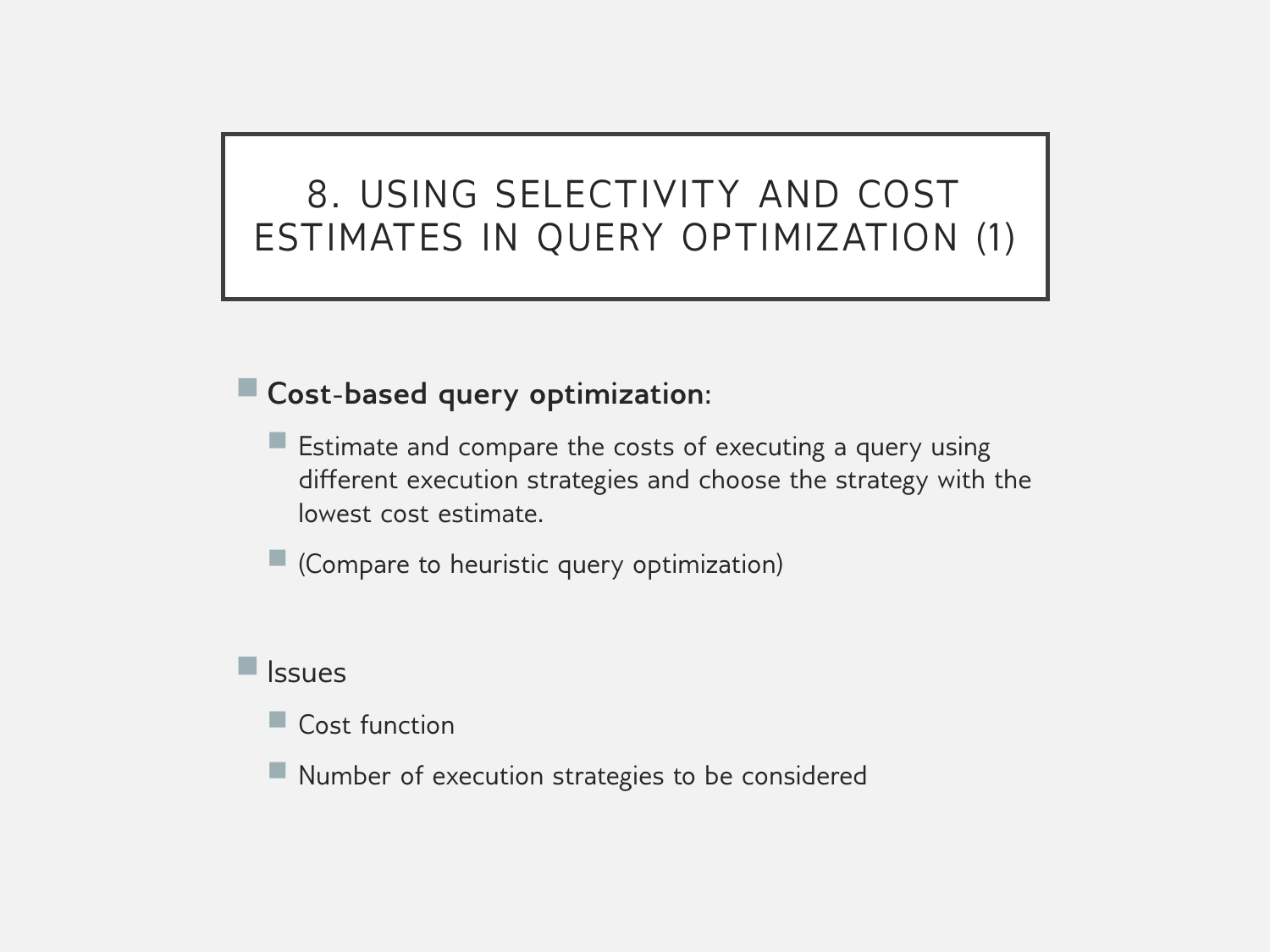

# 8. Using Selectivity and Cost Estimates in Query Optimization (1)
Cost-based query optimization:
Estimate and compare the costs of executing a query using different execution strategies and choose the strategy with the lowest cost estimate.
(Compare to heuristic query optimization)

Issues
Cost function
Number of execution strategies to be considered